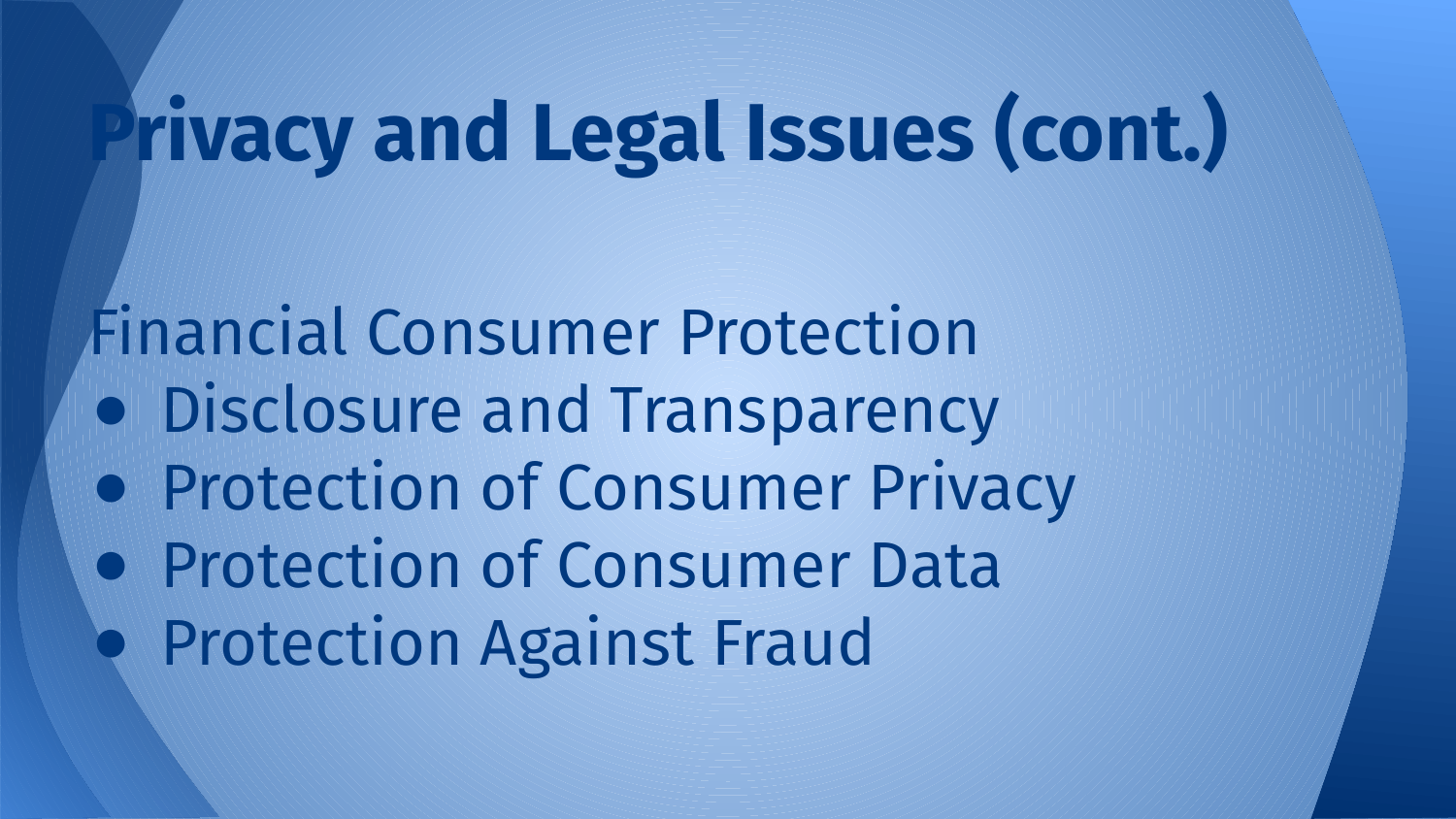

# Privacy and Legal Issues (cont.)

Financial Consumer Protection
Disclosure and Transparency
Protection of Consumer Privacy
Protection of Consumer Data
Protection Against Fraud